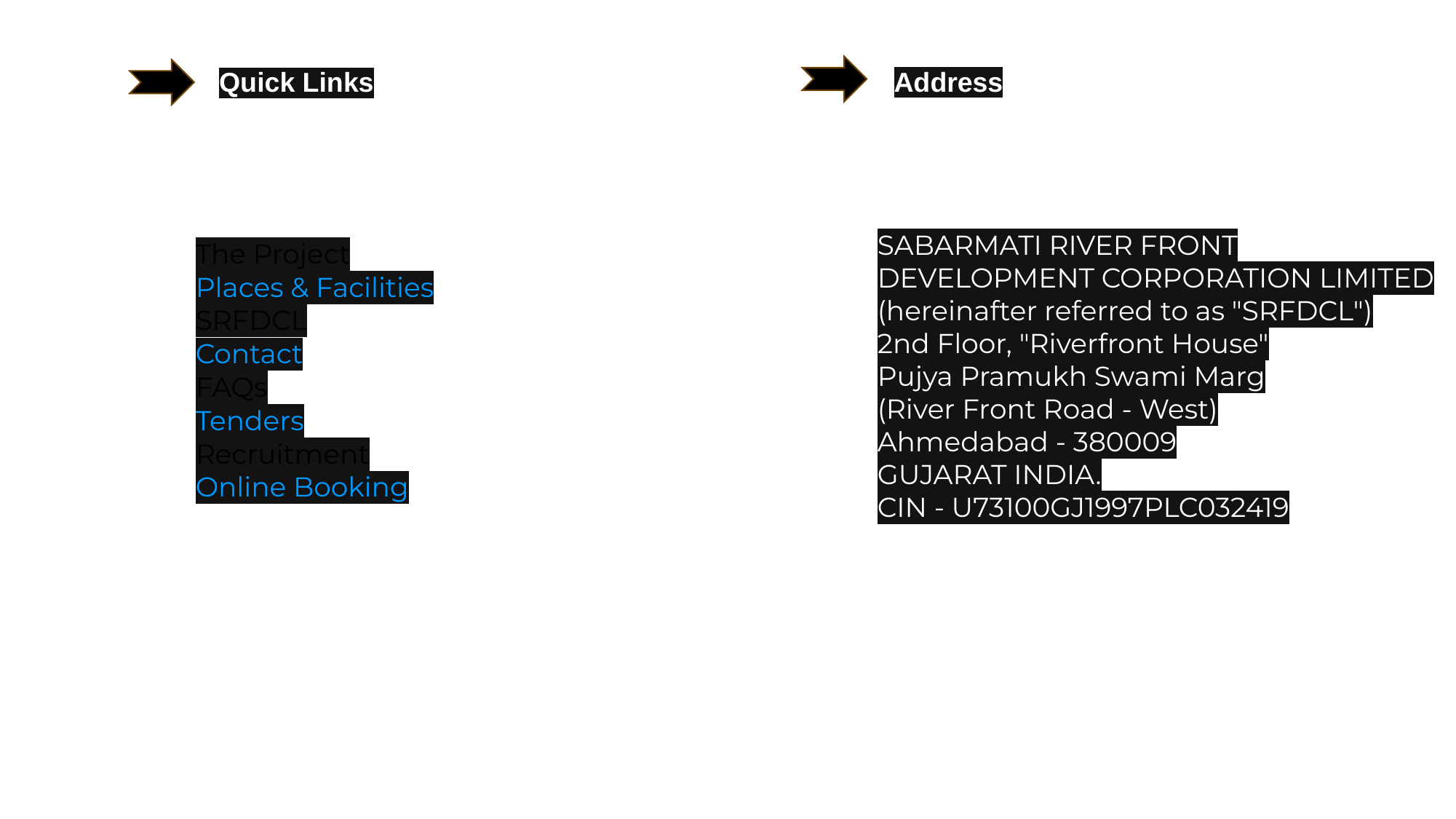

Address

Quick Links

SABARMATI RIVER FRONT DEVELOPMENT CORPORATION LIMITED (hereinafter referred to as "SRFDCL")
2nd Floor, "Riverfront House"
Pujya Pramukh Swami Marg
(River Front Road - West)
Ahmedabad - 380009
GUJARAT INDIA.
CIN - U73100GJ1997PLC032419

The Project
Places & Facilities
SRFDCL
Contact
FAQs
Tenders
Recruitment
Online Booking